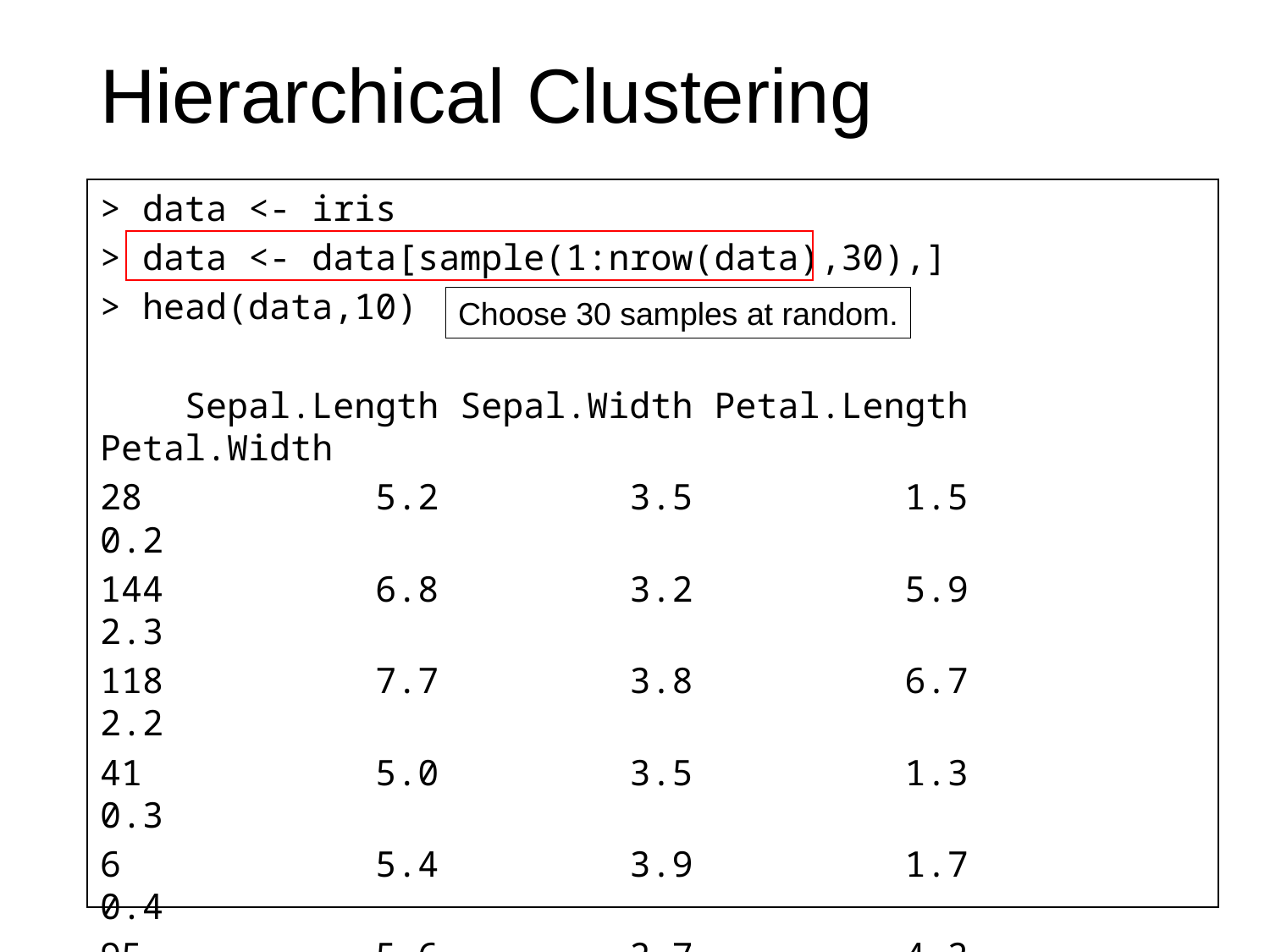

# Hierarchical Clustering
> data <- iris
> data <- data[sample(1:nrow(data),30),]
> head(data,10)

    Sepal.Length Sepal.Width Petal.Length Petal.Width
28           5.2         3.5          1.5         0.2
144          6.8         3.2          5.9         2.3
118          7.7         3.8          6.7         2.2
41           5.0         3.5          1.3         0.3
6            5.4         3.9          1.7         0.4
95           5.6         2.7          4.2         1.3
26           5.0         3.0          1.6         0.2
129          6.4         2.8          5.6         2.1
145          6.7         3.3          5.7         2.5

Choose 30 samples at random.